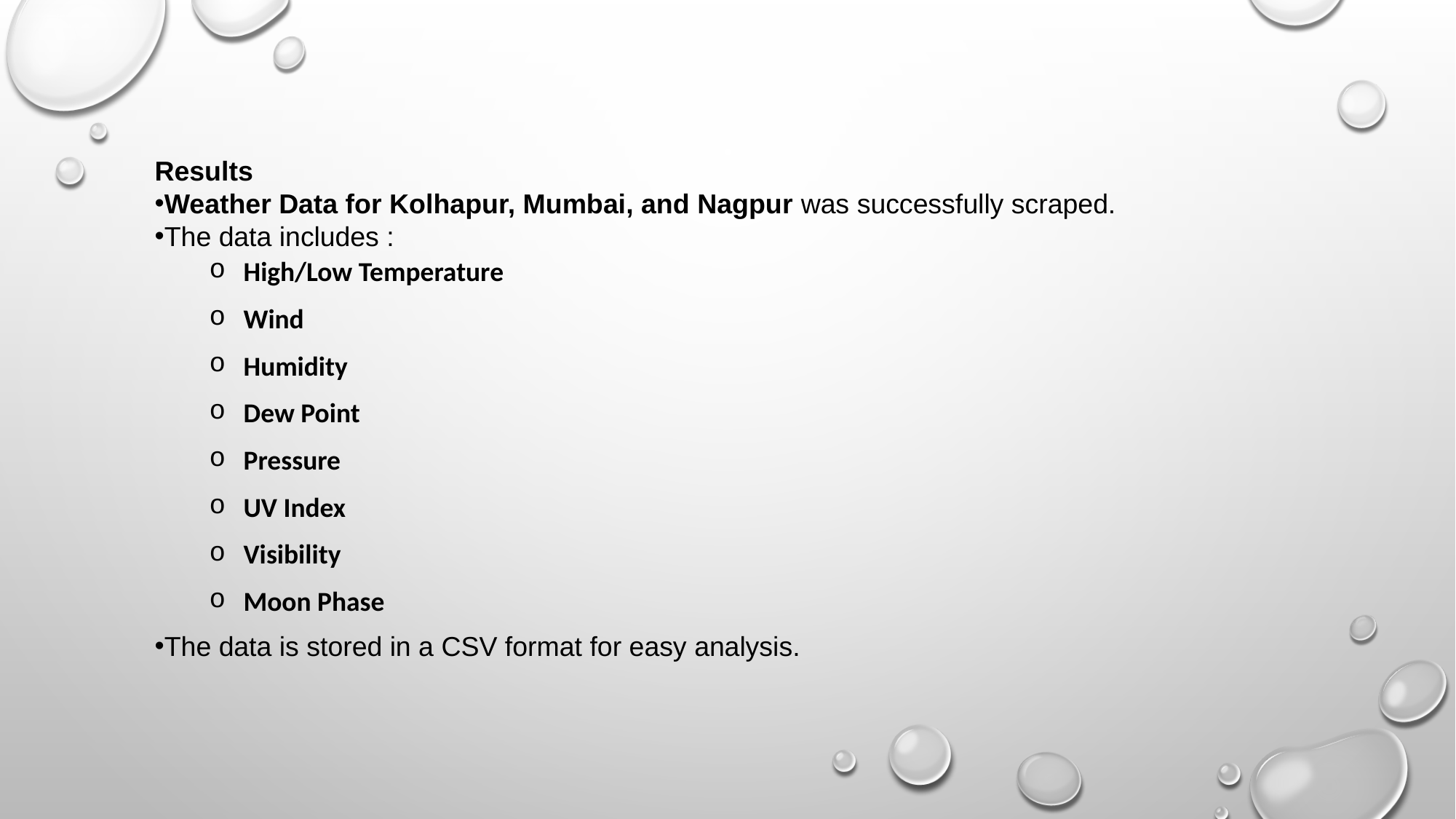

Results
Weather Data for Kolhapur, Mumbai, and Nagpur was successfully scraped.
The data includes :
High/Low Temperature
Wind
Humidity
Dew Point
Pressure
UV Index
Visibility
Moon Phase
The data is stored in a CSV format for easy analysis.